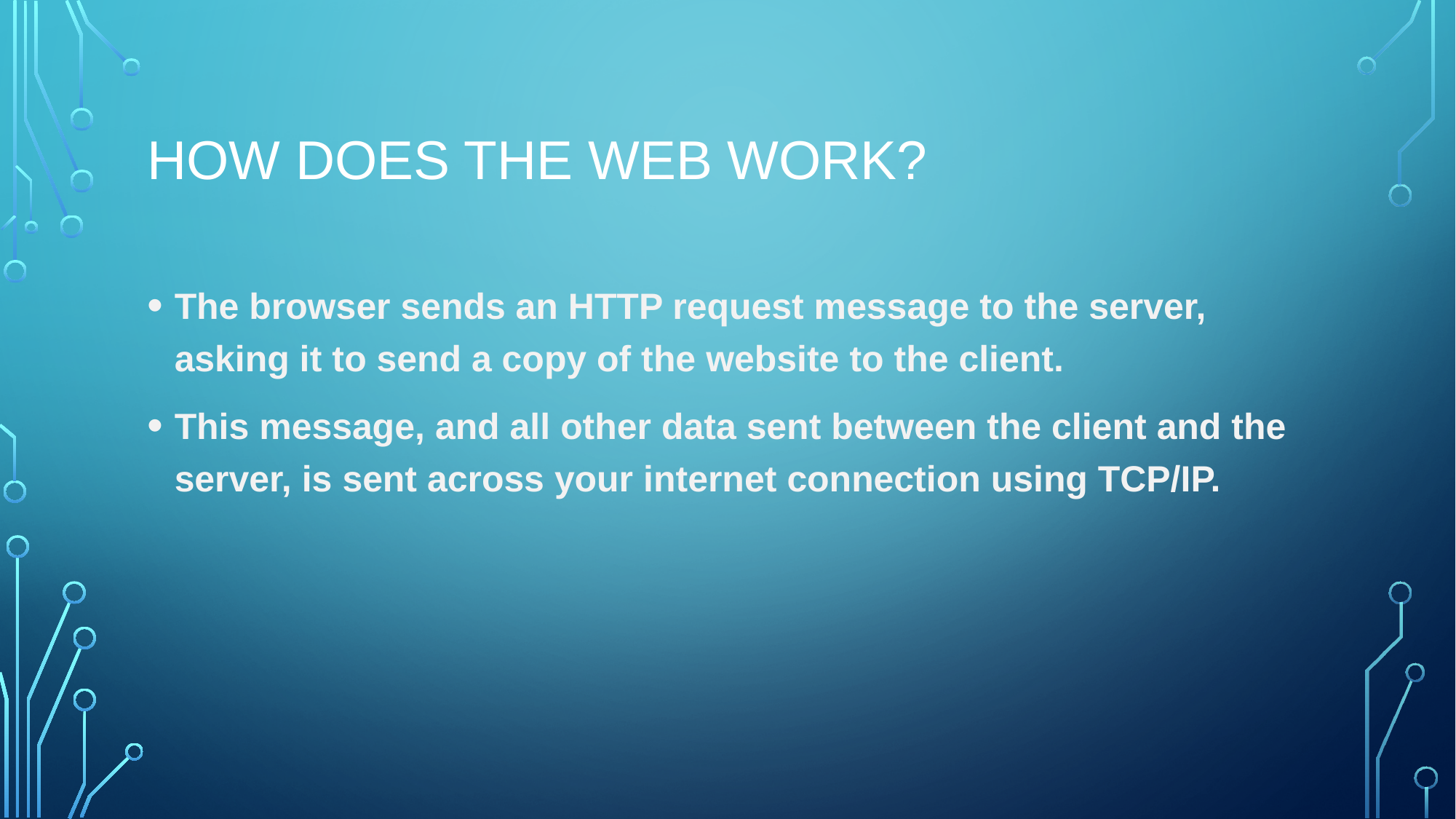

# How does the web work?
The browser sends an HTTP request message to the server, asking it to send a copy of the website to the client.
This message, and all other data sent between the client and the server, is sent across your internet connection using TCP/IP.